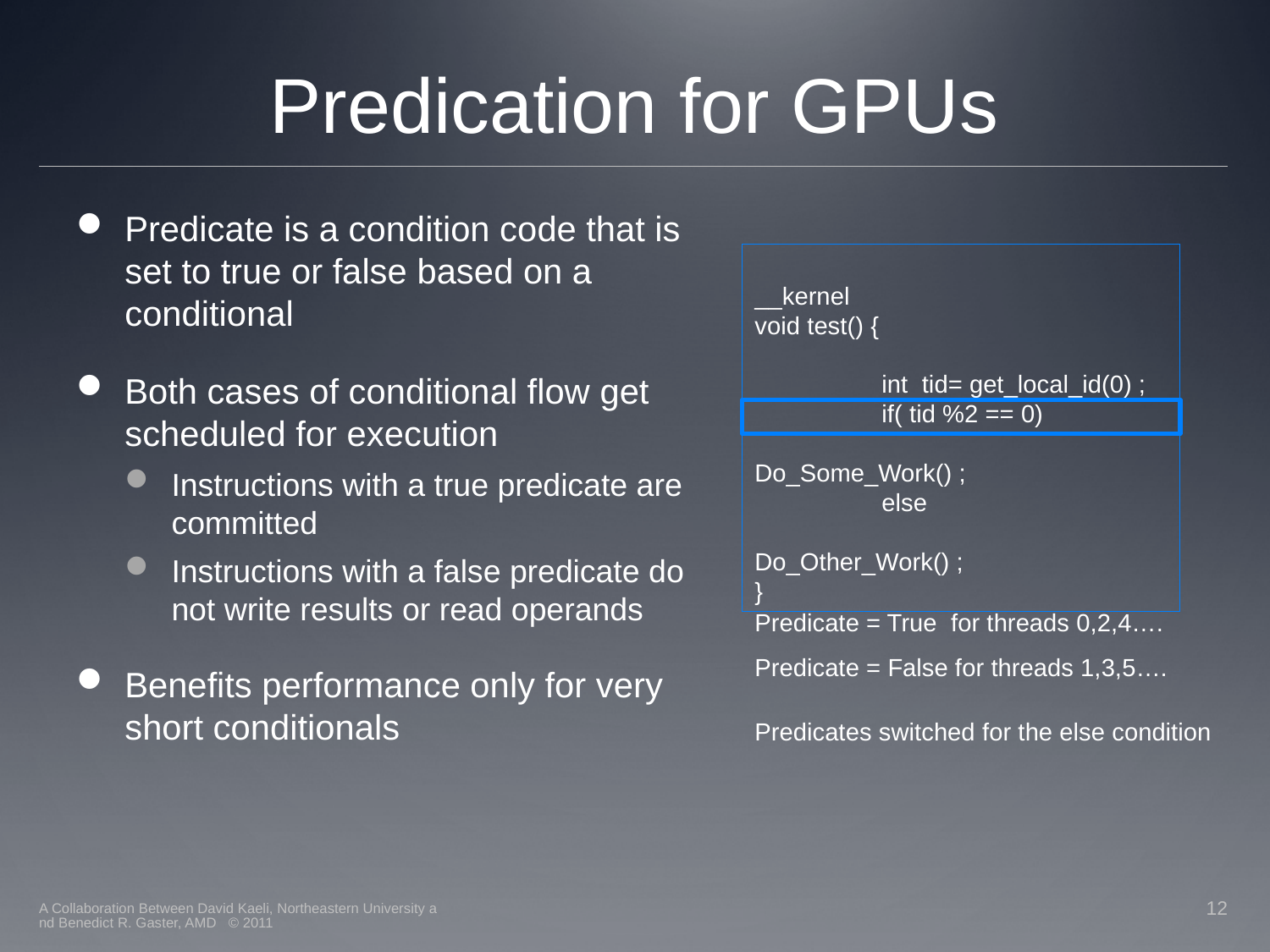

# Predication for GPUs
Predicate is a condition code that is set to true or false based on a conditional
Both cases of conditional flow get scheduled for execution
Instructions with a true predicate are committed
Instructions with a false predicate do not write results or read operands
Benefits performance only for very short conditionals

__kernel
void test() {

	int  tid= get_local_id(0) ;
	if( tid %2 == 0)
		Do_Some_Work() ;
	else
		Do_Other_Work() ;
}

Predicate = True  for threads 0,2,4….
Predicate = False for threads 1,3,5….
Predicates switched for the else condition
A Collaboration Between David Kaeli, Northeastern University and Benedict R. Gaster, AMD   © 2011
12